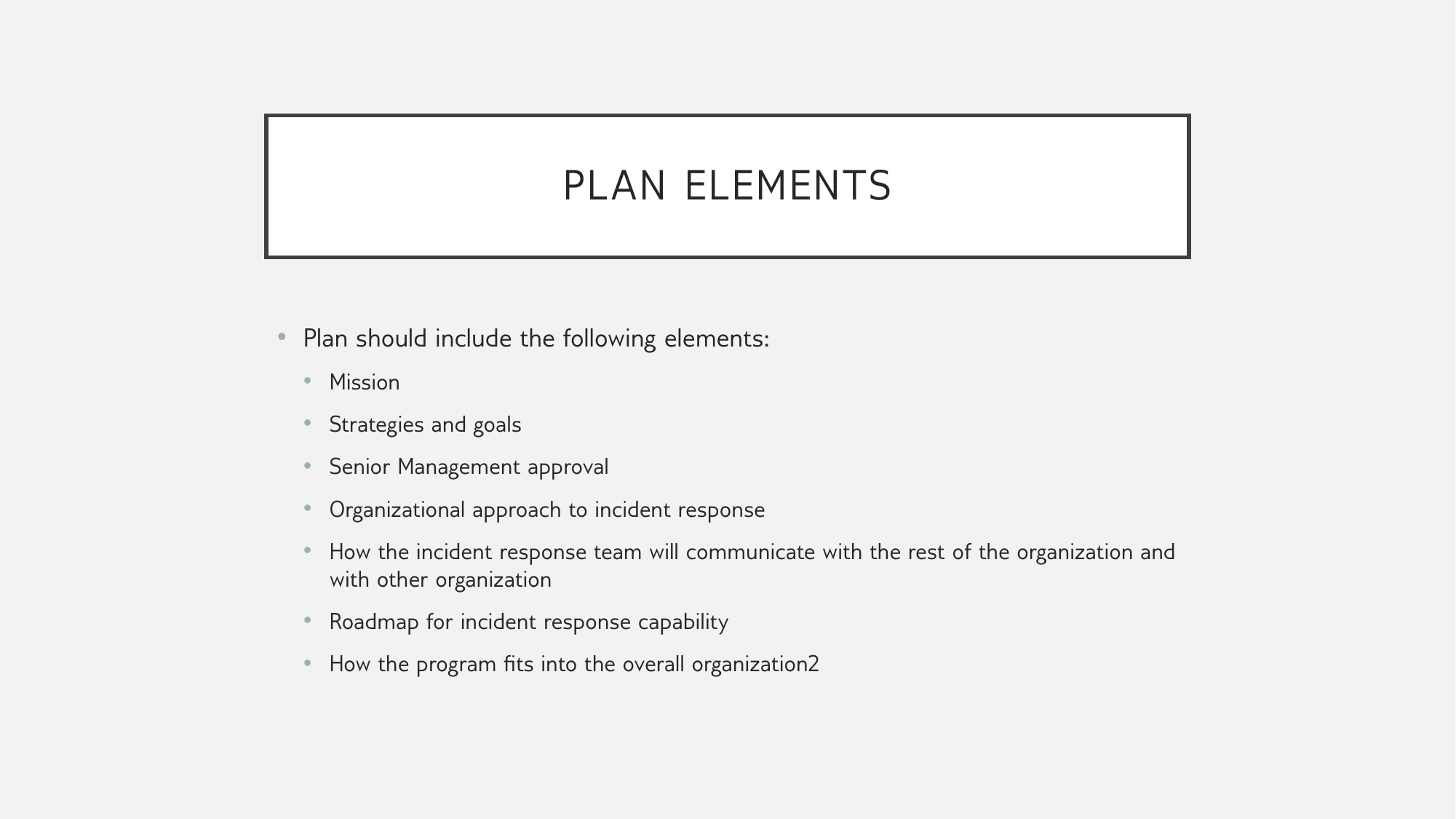

# Plan elements
Plan should include the following elements:
Mission
Strategies and goals
Senior Management approval
Organizational approach to incident response
How the incident response team will communicate with the rest of the organization and with other organization
Roadmap for incident response capability
How the program fits into the overall organization2